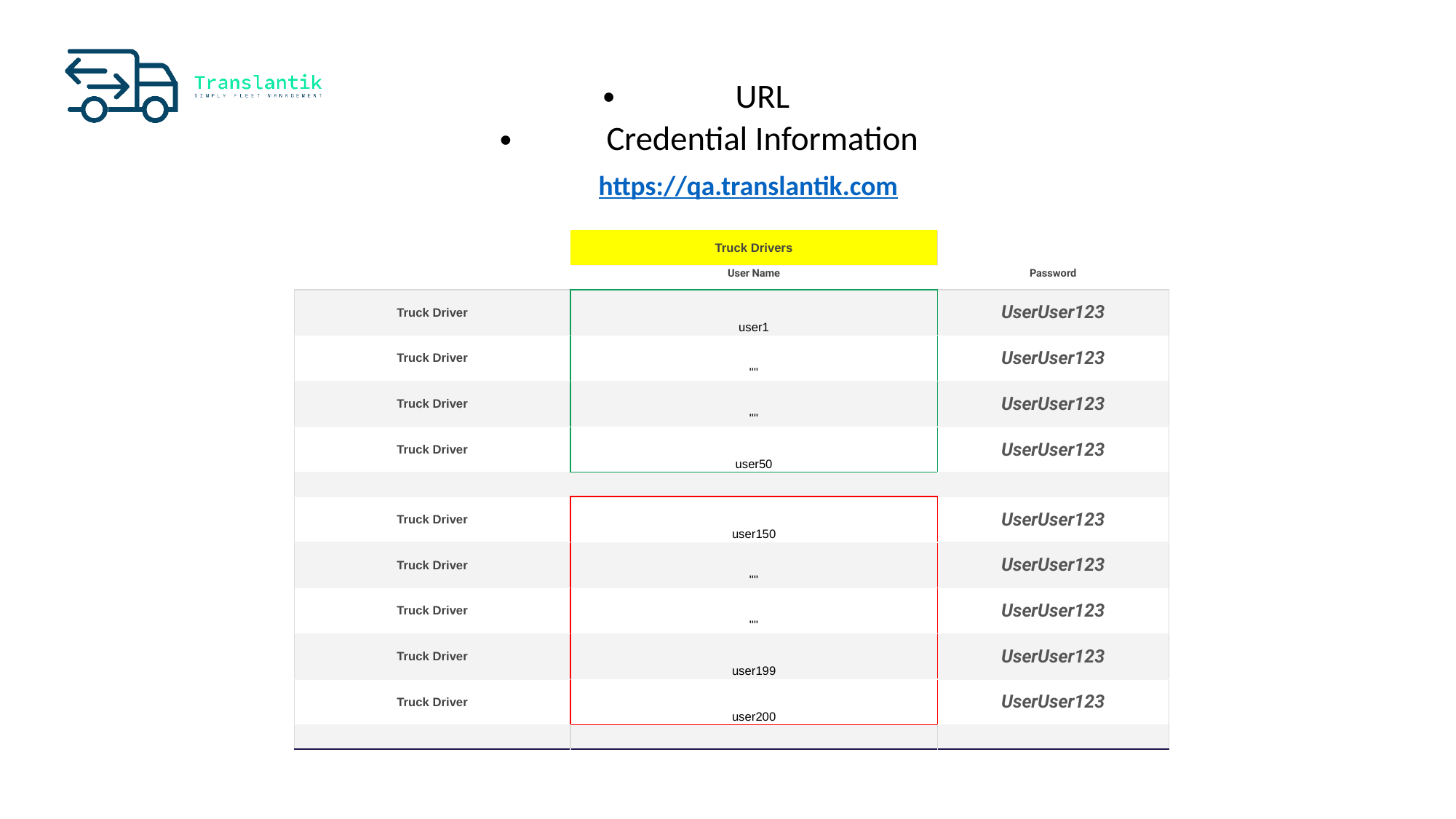

URL
Credential Information
https://qa.translantik.com

|  | Truck Drivers |  |
| --- | --- | --- |
|  | User Name | Password |
| Truck Driver | user1 | UserUser123 |
| Truck Driver | "" | UserUser123 |
| Truck Driver | "" | UserUser123 |
| Truck Driver | user50 | UserUser123 |
|  |  |  |
| Truck Driver | user150 | UserUser123 |
| Truck Driver | "" | UserUser123 |
| Truck Driver | "" | UserUser123 |
| Truck Driver | user199 | UserUser123 |
| Truck Driver | user200 | UserUser123 |
|  |  |  |